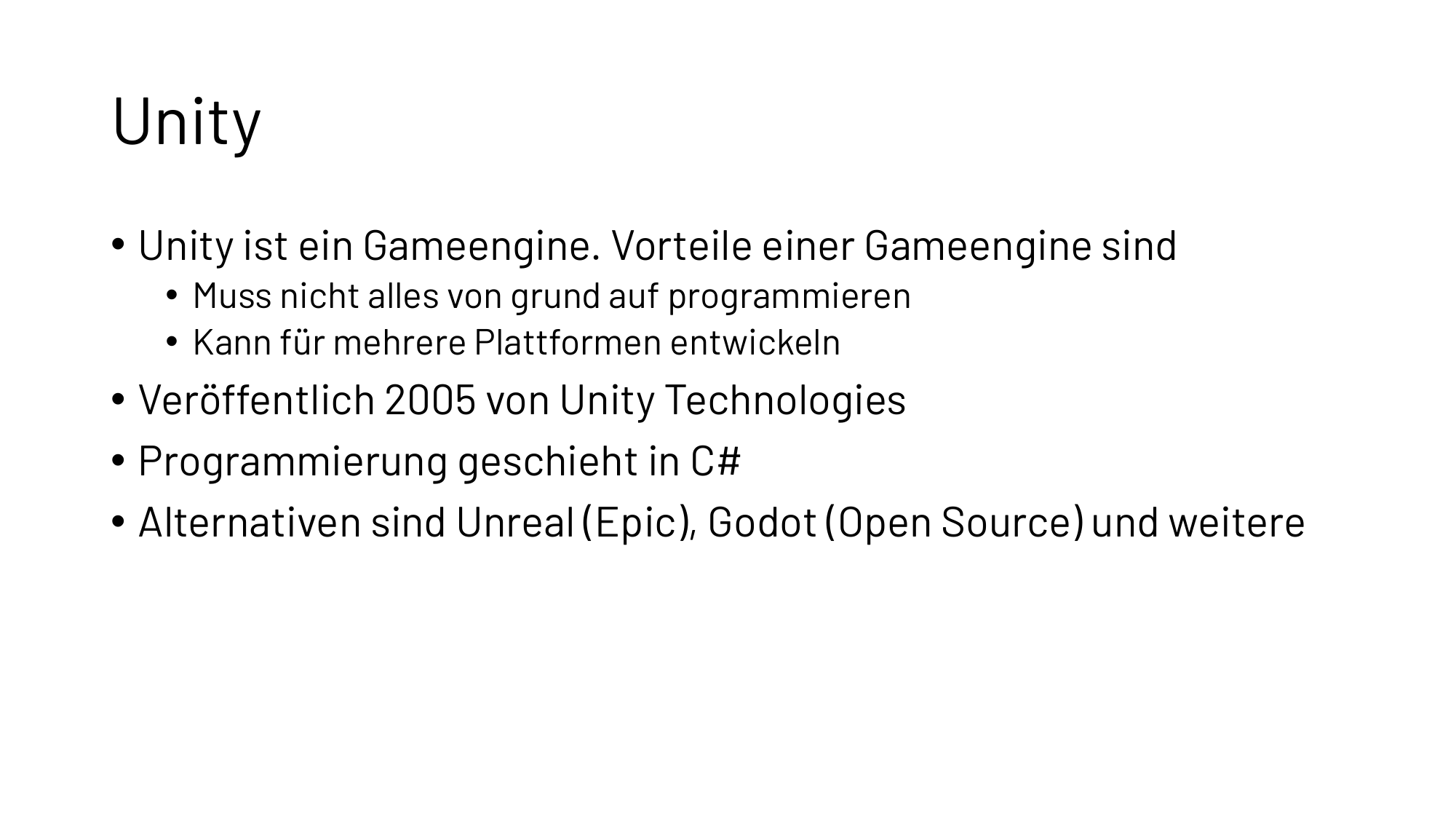

# Unity
Unity ist ein Gameengine. Vorteile einer Gameengine sind
Muss nicht alles von grund auf programmieren
Kann für mehrere Plattformen entwickeln
Veröffentlich 2005 von Unity Technologies
Programmierung geschieht in C#
Alternativen sind Unreal (Epic), Godot (Open Source) und weitere